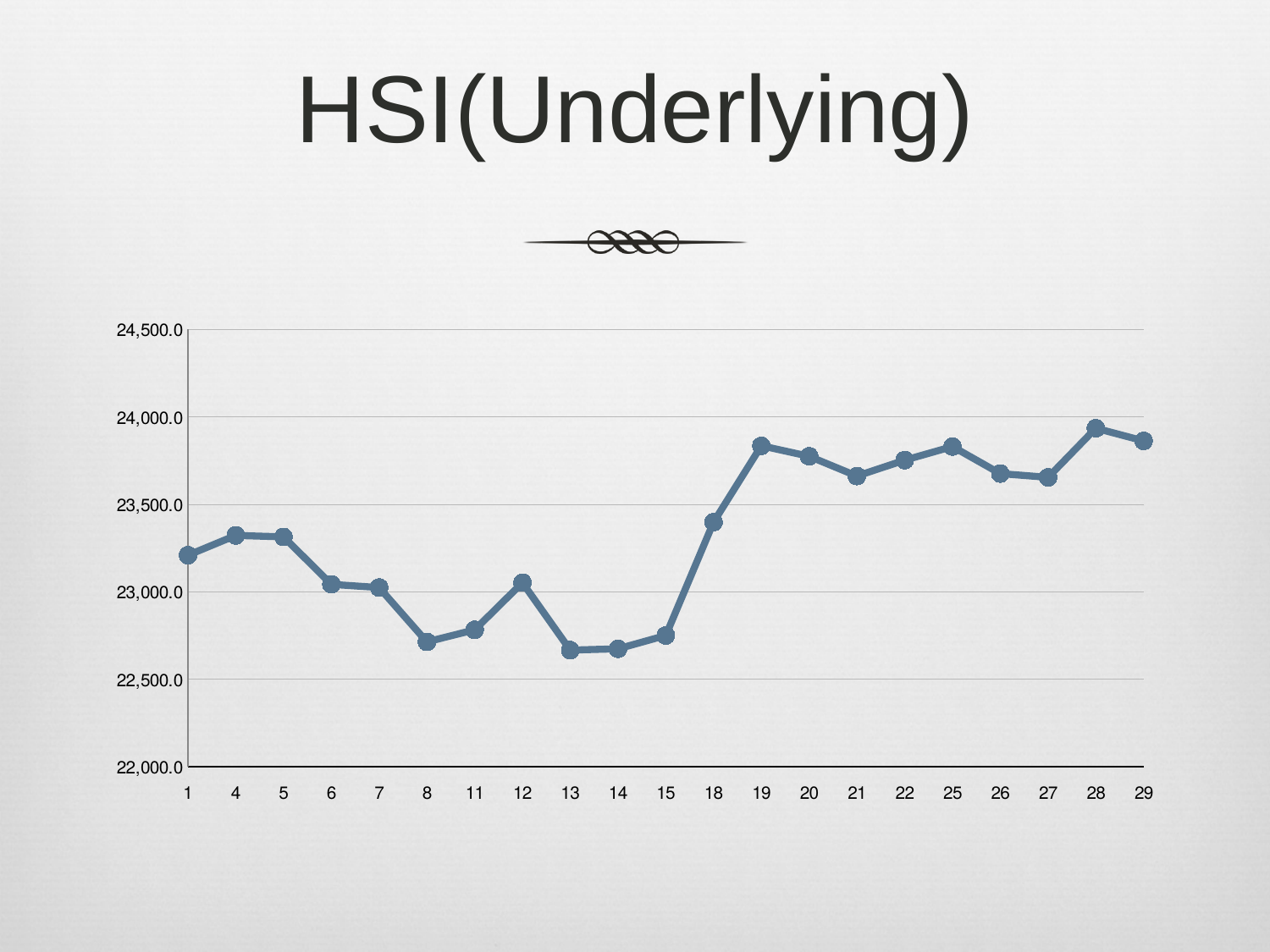

# HSI(Underlying)

### Chart

| Category |  |
|---|---|
| 1.0 | 23208.8 |
| 4.0 | 23322.07 |
| 5.0 | 23313.61 |
| 6.0 | 23042.11 |
| 7.0 | 23023.73 |
| 8.0 | 22713.0 |
| 11.0 | 22781.99 |
| 12.0 | 23051.76 |
| 13.0 | 22665.91 |
| 14.0 | 22673.32 |
| 15.0 | 22749.6 |
| 18.0 | 23397.73 |
| 19.0 | 23834.52 |
| 20.0 | 23774.31 |
| 21.0 | 23661.42 |
| 22.0 | 23752.28 |
| 25.0 | 23829.97 |
| 26.0 | 23675.37 |
| 27.0 | 23653.95 |
| 28.0 | 23934.94 |
| 29.0 | 23862.38 |